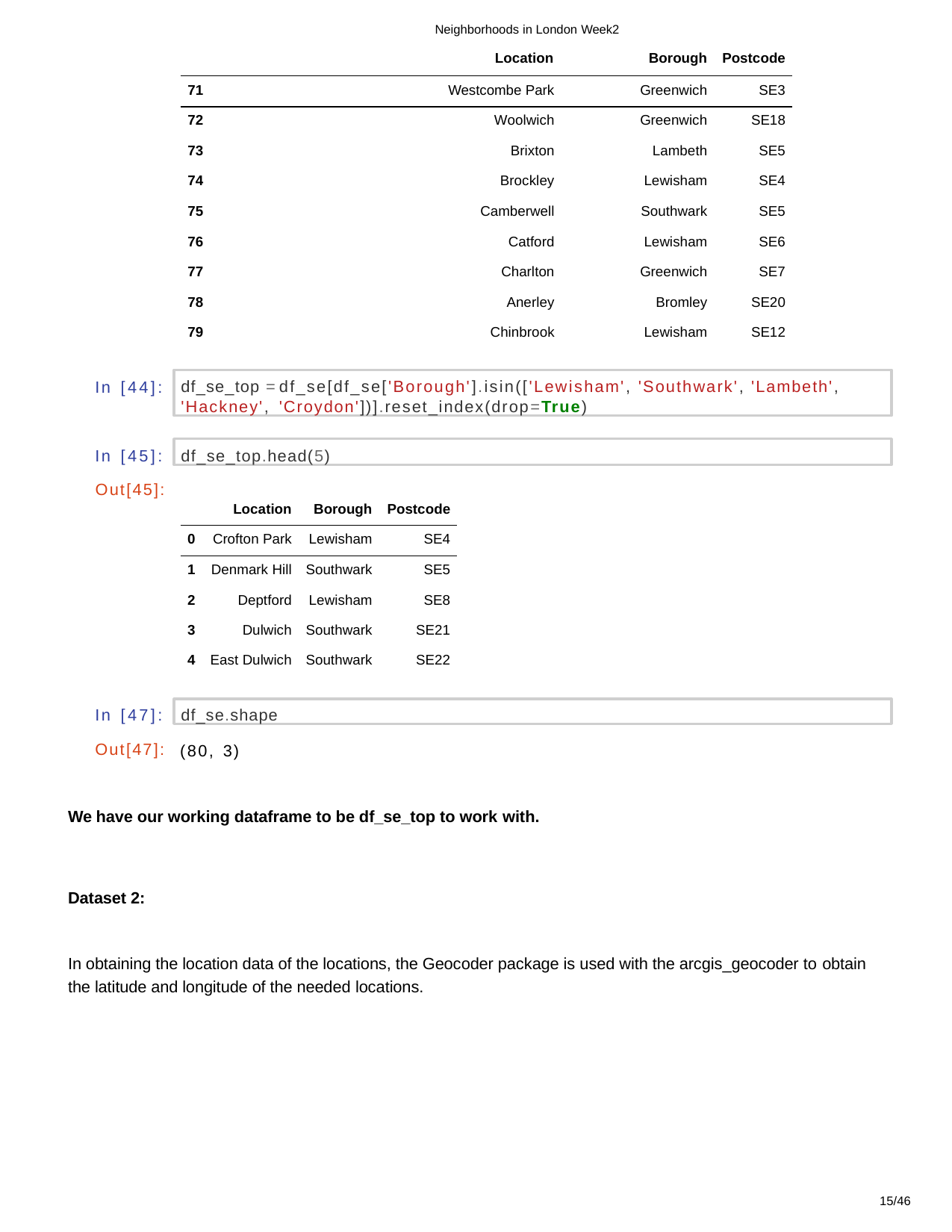

|  | Neighborhoods in London Week2 Location | Borough | Postcode |
| --- | --- | --- | --- |
| 71 | Westcombe Park | Greenwich | SE3 |
| 72 | Woolwich | Greenwich | SE18 |
| 73 | Brixton | Lambeth | SE5 |
| 74 | Brockley | Lewisham | SE4 |
| 75 | Camberwell | Southwark | SE5 |
| 76 | Catford | Lewisham | SE6 |
| 77 | Charlton | Greenwich | SE7 |
| 78 | Anerley | Bromley | SE20 |
| 79 | Chinbrook | Lewisham | SE12 |
df_se_top = df_se[df_se['Borough'].isin(['Lewisham', 'Southwark', 'Lambeth',  'Hackney', 'Croydon'])].reset_index(drop=True)
In [44]:
df_se_top.head(5)
In [45]:
| Out[45]: |  |  |  |  |
| --- | --- | --- | --- | --- |
|  |  | Location | Borough | Postcode |
|  | 0 | Crofton Park | Lewisham | SE4 |
|  | 1 | Denmark Hill | Southwark | SE5 |
|  | 2 | Deptford | Lewisham | SE8 |
|  | 3 | Dulwich | Southwark | SE21 |
|  | 4 | East Dulwich | Southwark | SE22 |
df_se.shape
In [47]:
Out[47]:
(80, 3)
We have our working dataframe to be df_se_top to work with.
Dataset 2:

In obtaining the location data of the locations, the Geocoder package is used with the arcgis_geocoder to obtain  the latitude and longitude of the needed locations.
15/46